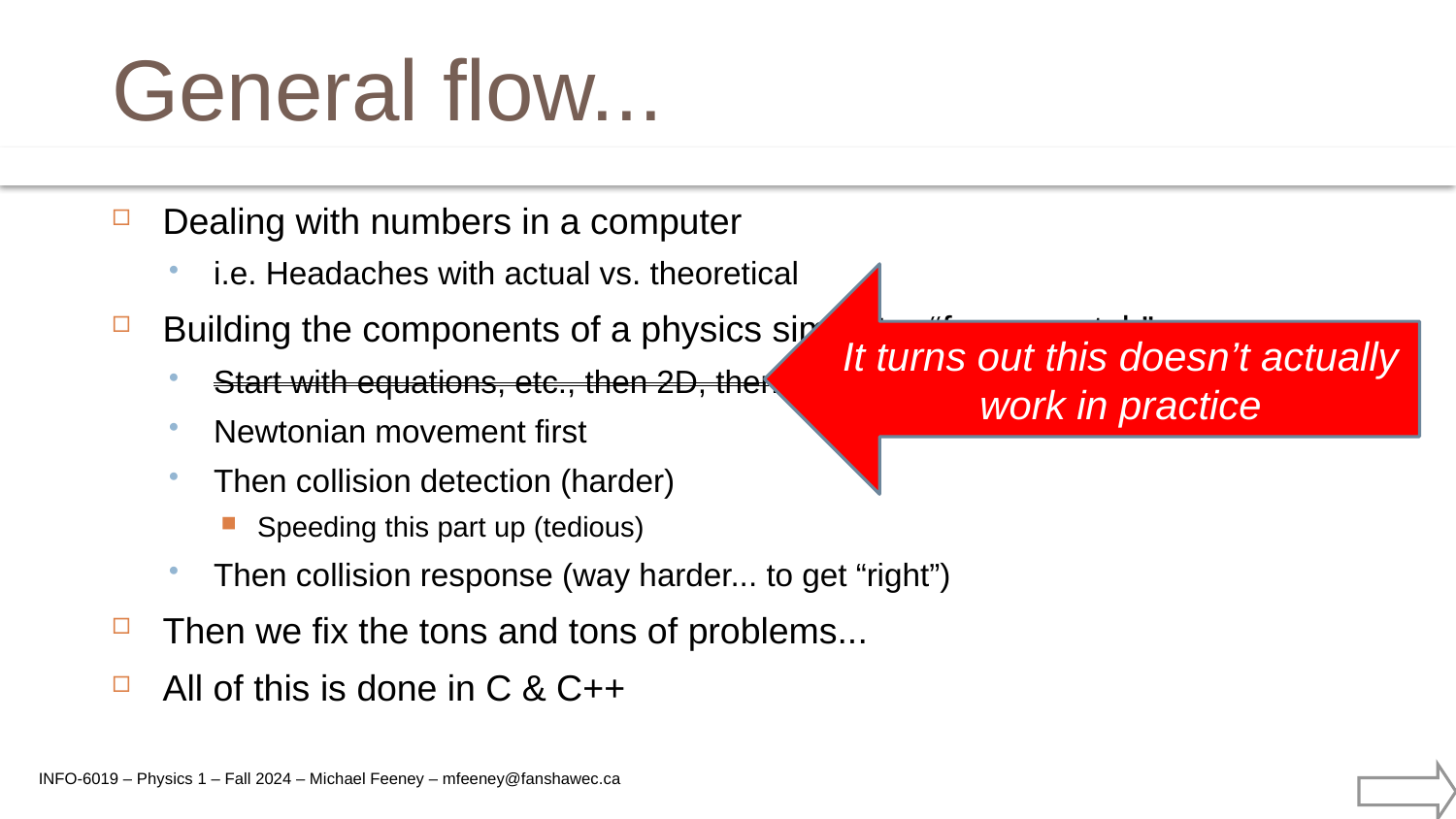

# General flow...
Dealing with numbers in a computer
i.e. Headaches with actual vs. theoretical
Building the components of a physics simulator “from scratch”
Start with equations, etc., then 2D, then 3D
Newtonian movement first
Then collision detection (harder)
Speeding this part up (tedious)
Then collision response (way harder... to get “right”)
Then we fix the tons and tons of problems...
All of this is done in C & C++
It turns out this doesn’t actually work in practice